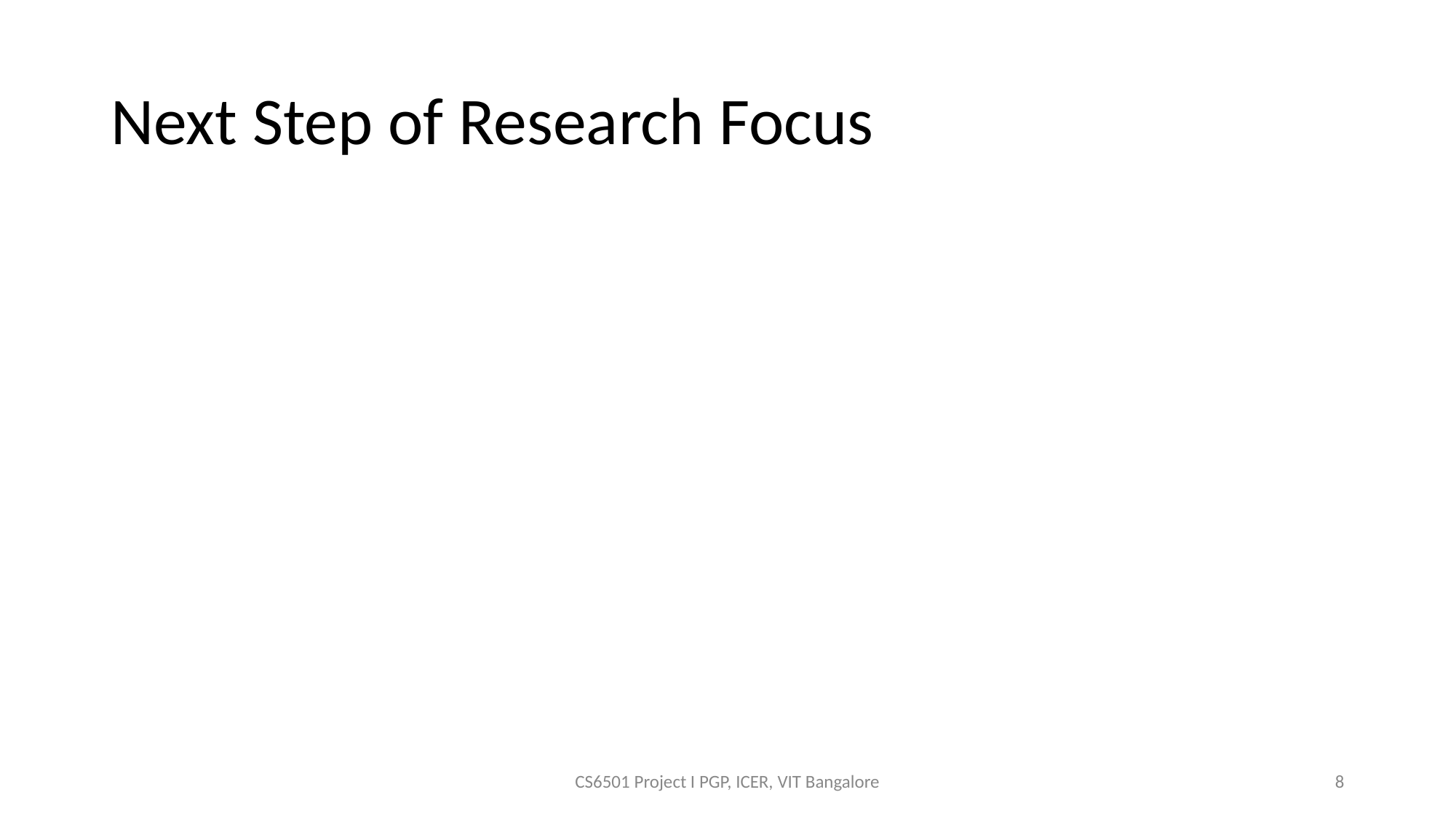

# Next Step of Research Focus

CS6501 Project I PGP, ICER, VIT Bangalore
8